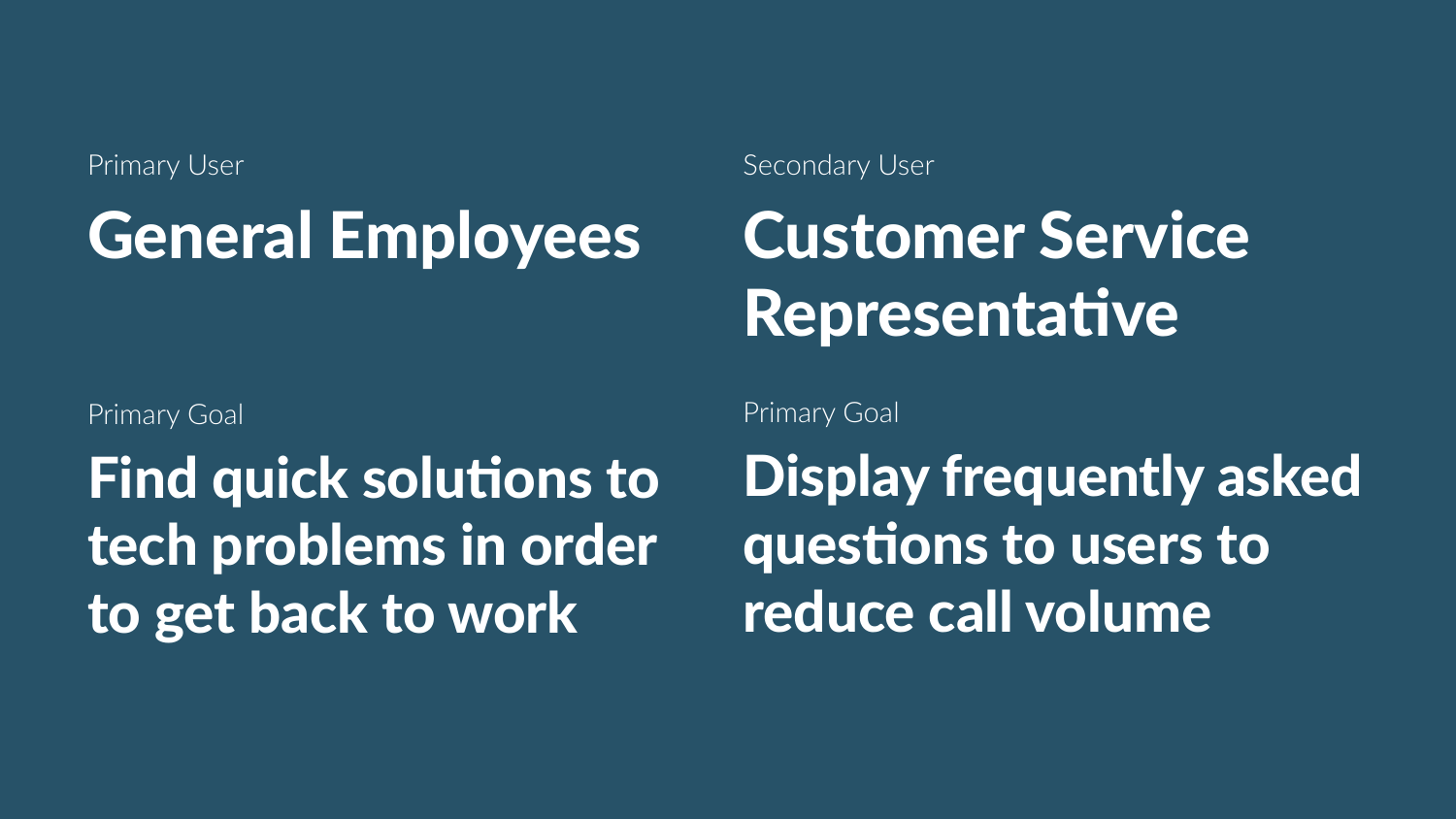

Primary User
General Employees

Primary Goal
Find quick solutions to tech problems in order to get back to work

Secondary User
Customer Service Representative

Primary Goal
Display frequently asked questions to users to reduce call volume